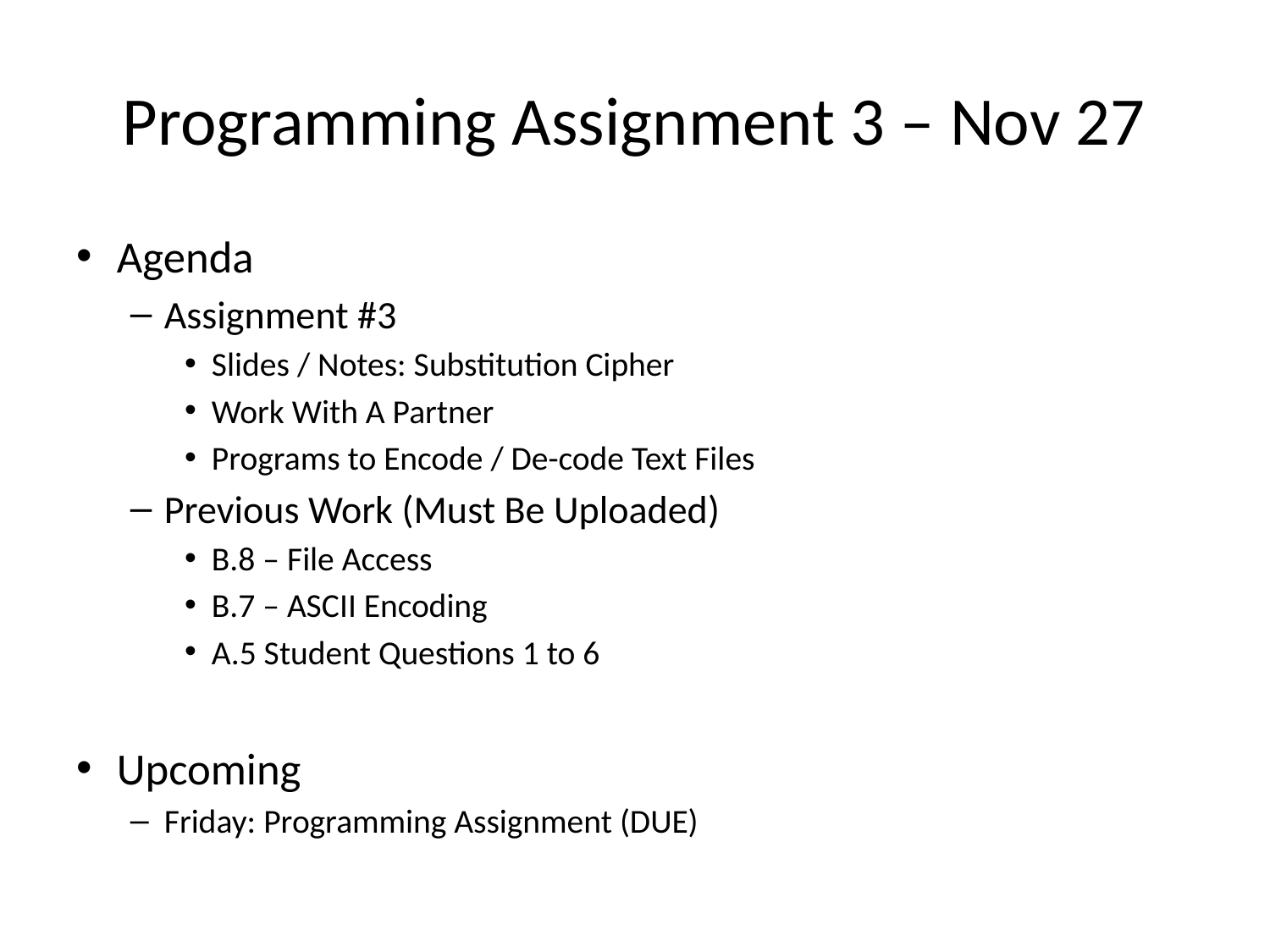

# Programming Assignment 3 – Nov 27
Agenda
Assignment #3
Slides / Notes: Substitution Cipher
Work With A Partner
Programs to Encode / De-code Text Files
Previous Work (Must Be Uploaded)
B.8 – File Access
B.7 – ASCII Encoding
A.5 Student Questions 1 to 6

Upcoming
Friday: Programming Assignment (DUE)